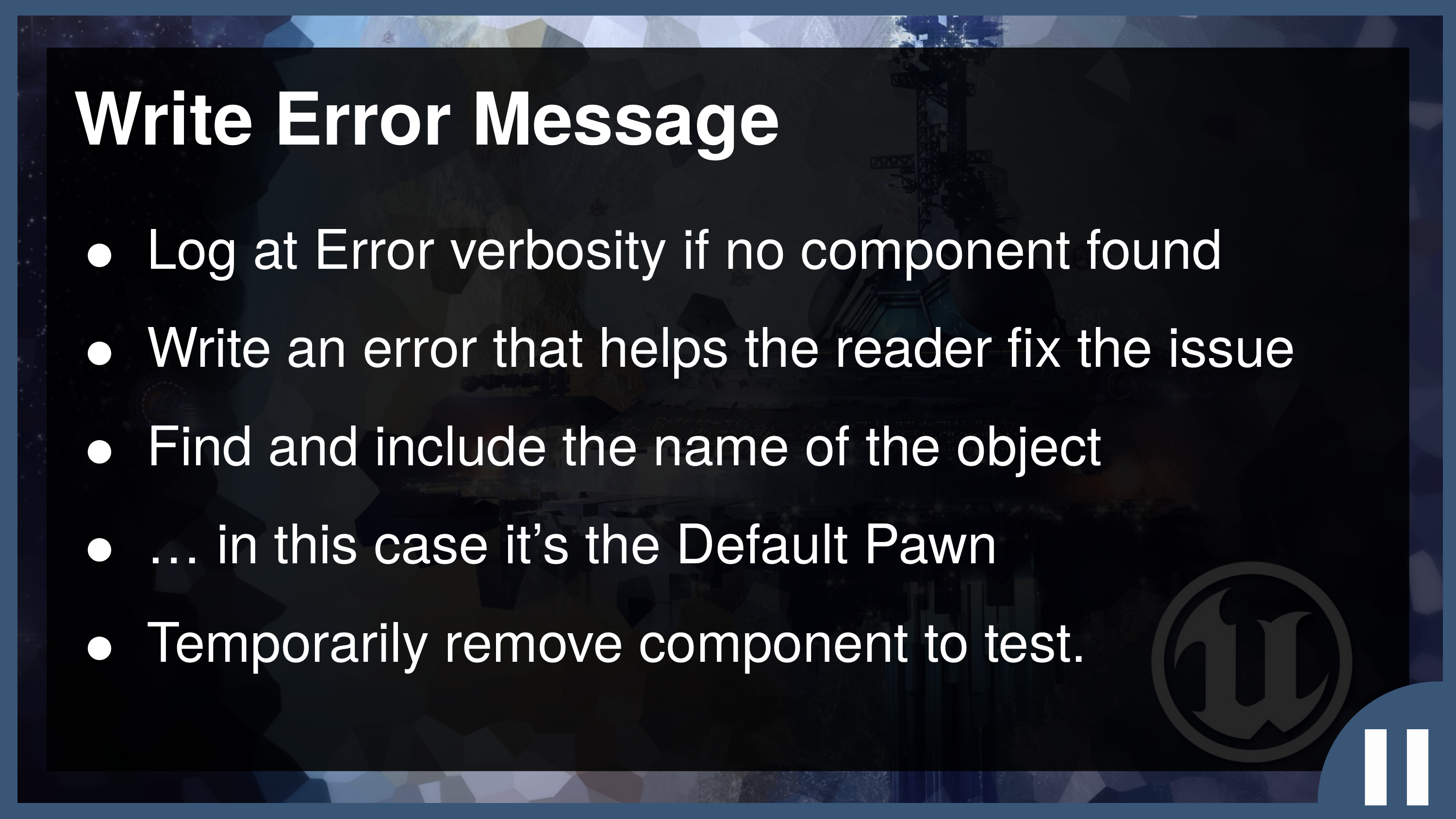

Write Error Message
Log at Error verbosity if no component found
Write an error that helps the reader fix the issue
Find and include the name of the object
… in this case it’s the Default Pawn
Temporarily remove component to test.